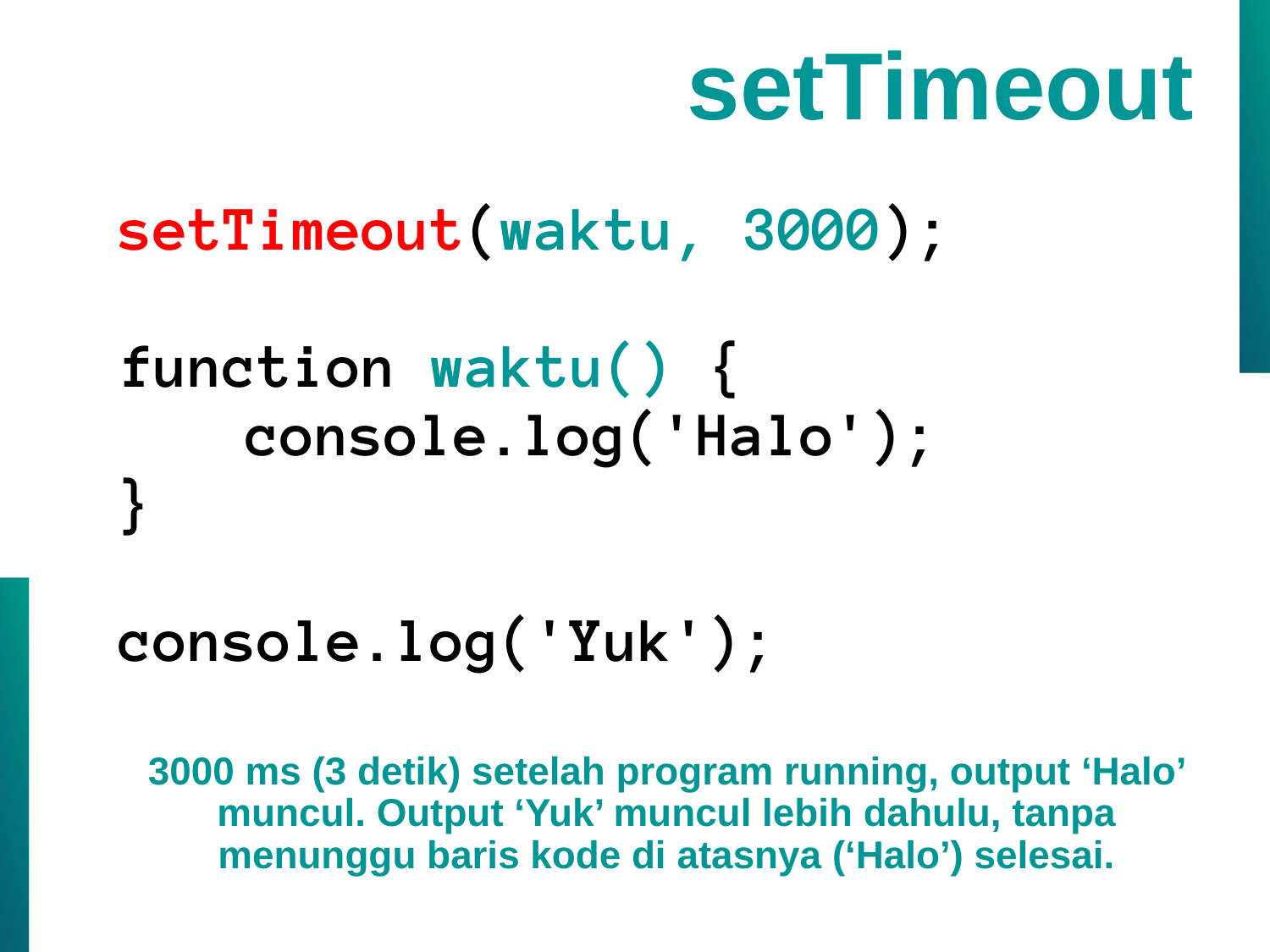

setTimeout
setTimeout(waktu, 3000);
function waktu() {
	console.log('Halo');
}

console.log('Yuk');

3000 ms (3 detik) setelah program running, output ‘Halo’ muncul. Output ‘Yuk’ muncul lebih dahulu, tanpa menunggu baris kode di atasnya (‘Halo’) selesai.